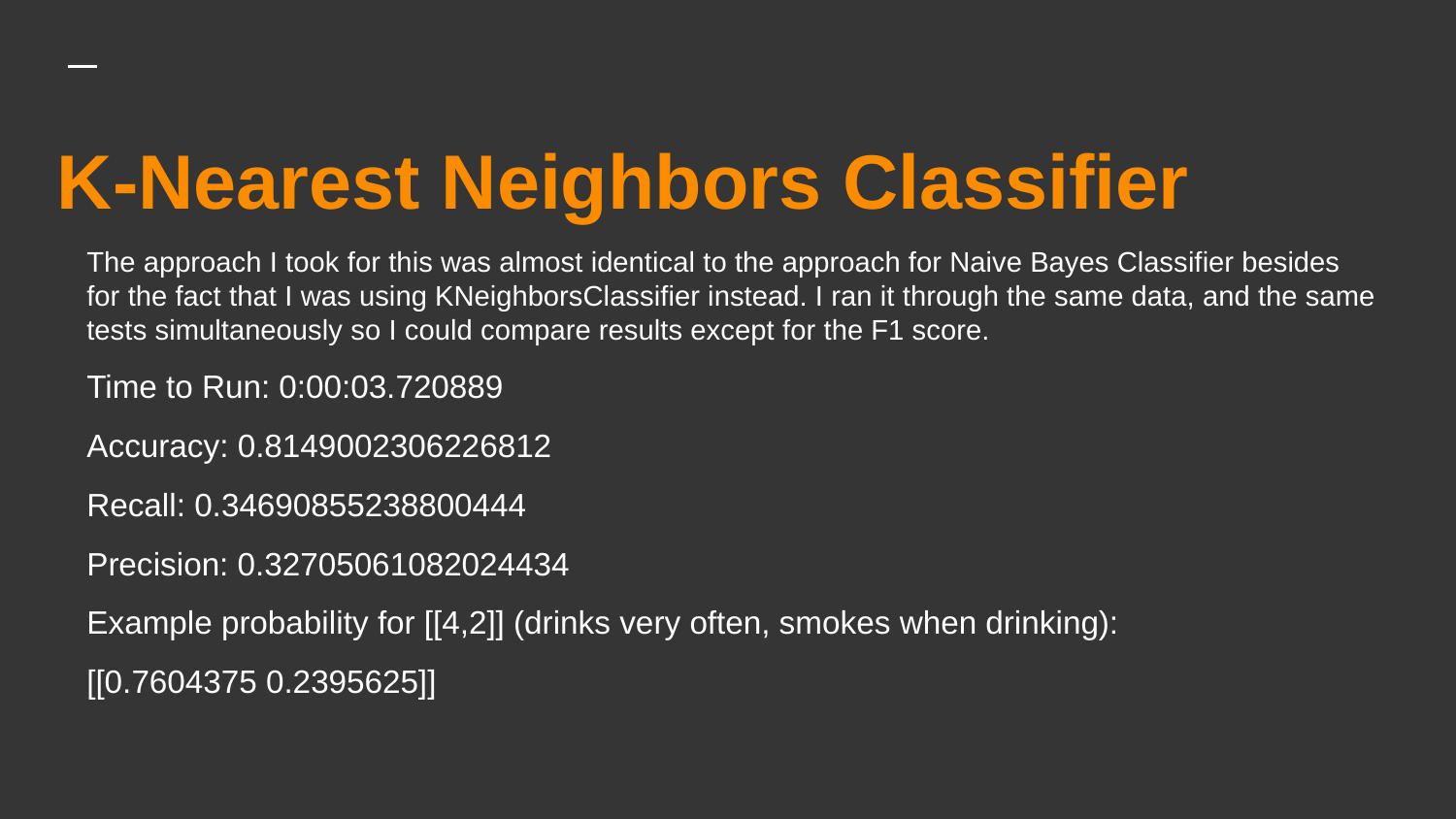

# K-Nearest Neighbors Classifier
The approach I took for this was almost identical to the approach for Naive Bayes Classifier besides for the fact that I was using KNeighborsClassifier instead. I ran it through the same data, and the same tests simultaneously so I could compare results except for the F1 score.
Time to Run: 0:00:03.720889
Accuracy: 0.8149002306226812
Recall: 0.34690855238800444
Precision: 0.32705061082024434
Example probability for [[4,2]] (drinks very often, smokes when drinking):
[[0.7604375 0.2395625]]